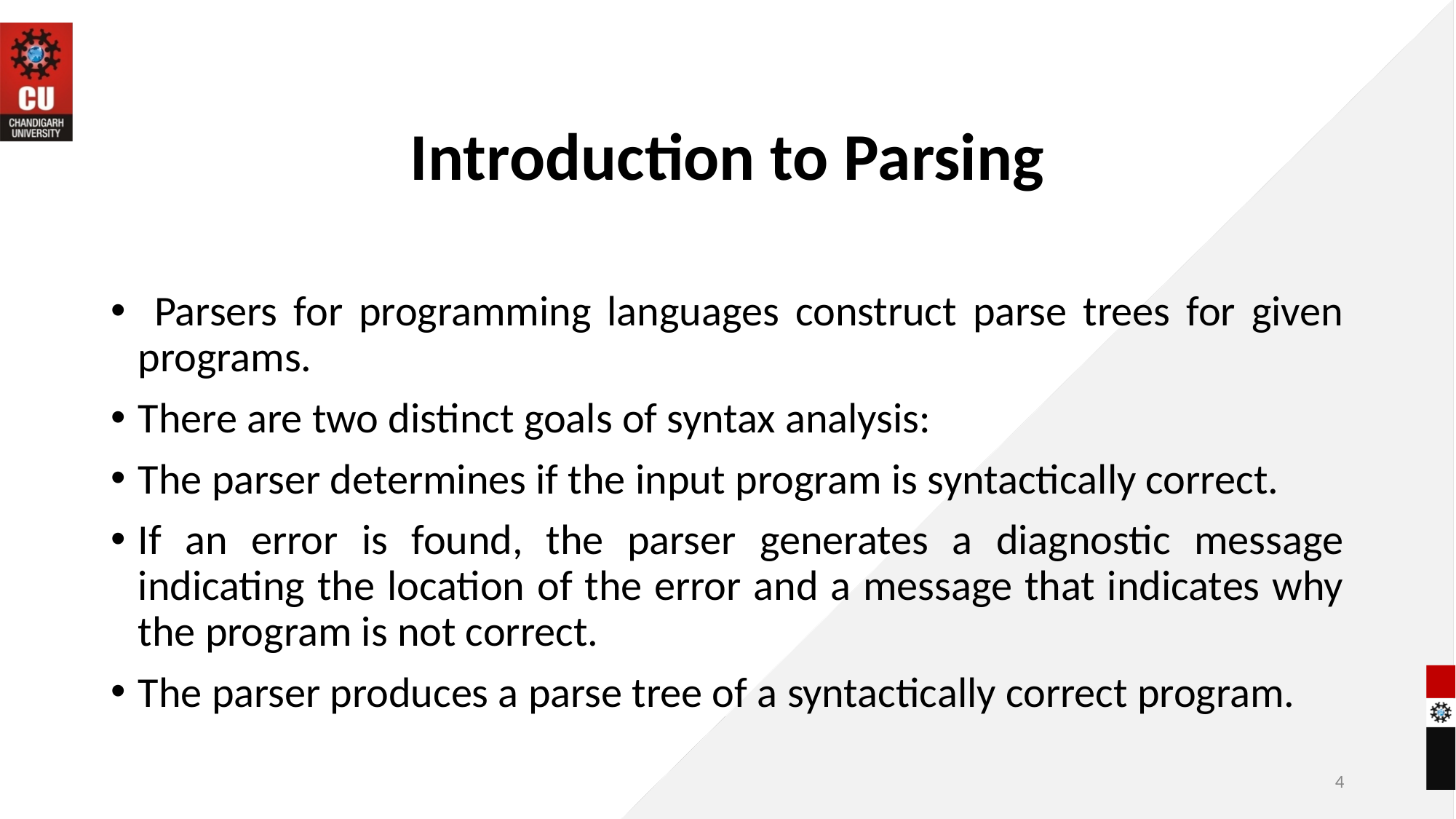

# Introduction to Parsing

 Parsers for programming languages construct parse trees for given programs.
There are two distinct goals of syntax analysis:
The parser determines if the input program is syntactically correct.
If an error is found, the parser generates a diagnostic message indicating the location of the error and a message that indicates why the program is not correct.
The parser produces a parse tree of a syntactically correct program.

4